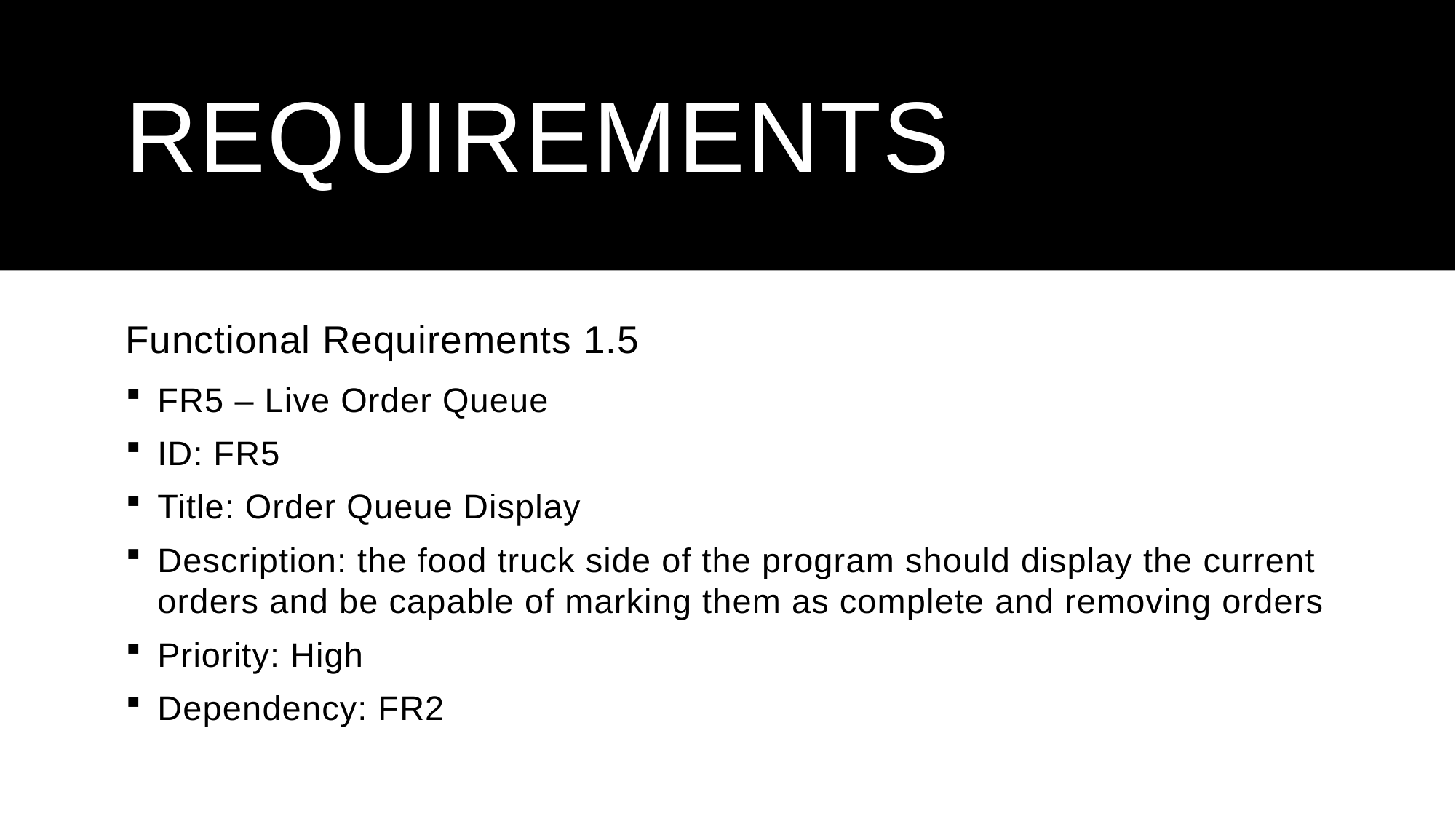

# Requirements
Functional Requirements 1.5
FR5 – Live Order Queue
ID: FR5
Title: Order Queue Display
Description: the food truck side of the program should display the current orders and be capable of marking them as complete and removing orders
Priority: High
Dependency: FR2